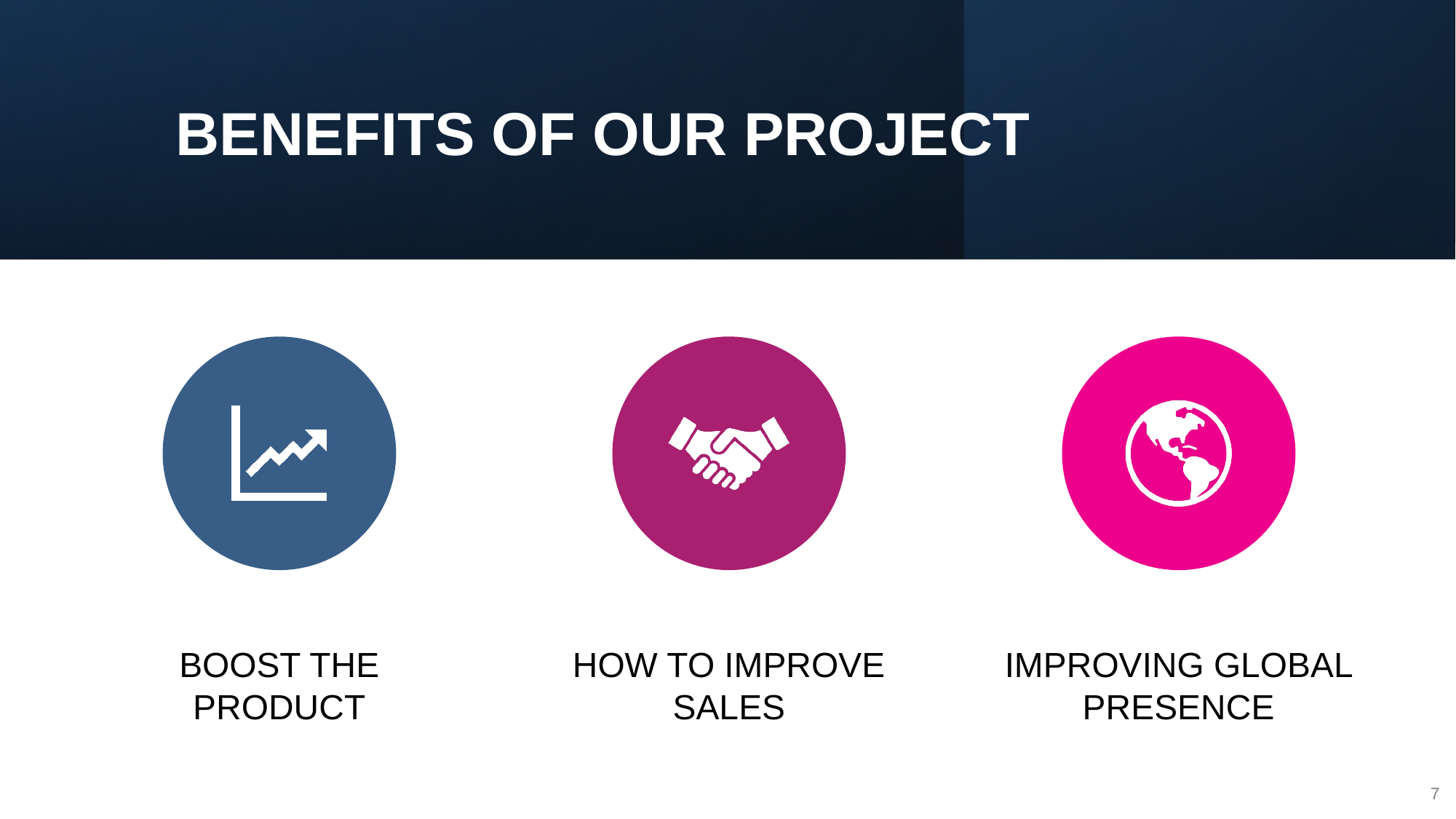

# BENEFITS of OUR Project
Boost the product
How to improve sales
Improving global presence
7